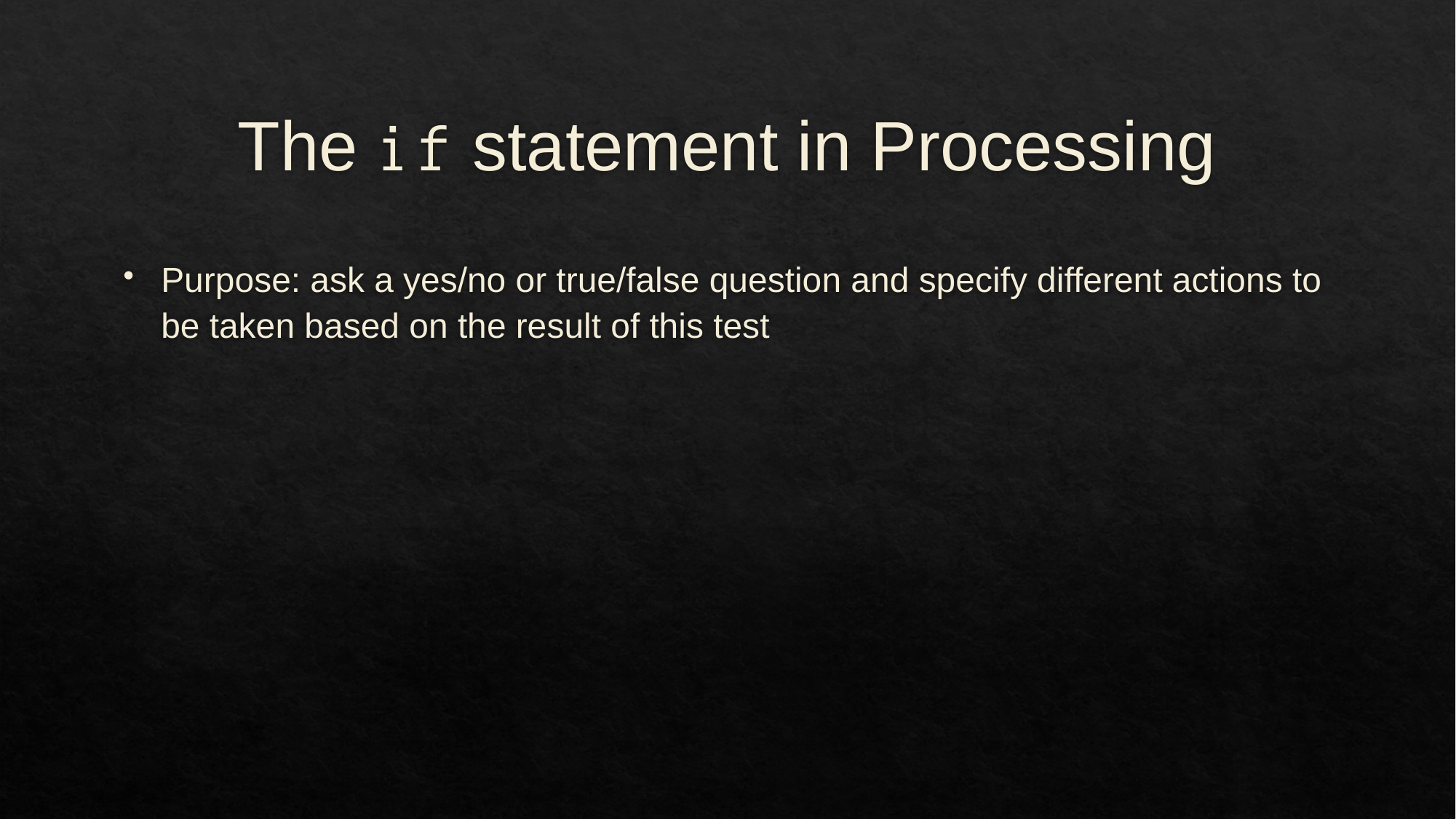

# The if statement in Processing
Purpose: ask a yes/no or true/false question and specify different actions to be taken based on the result of this test